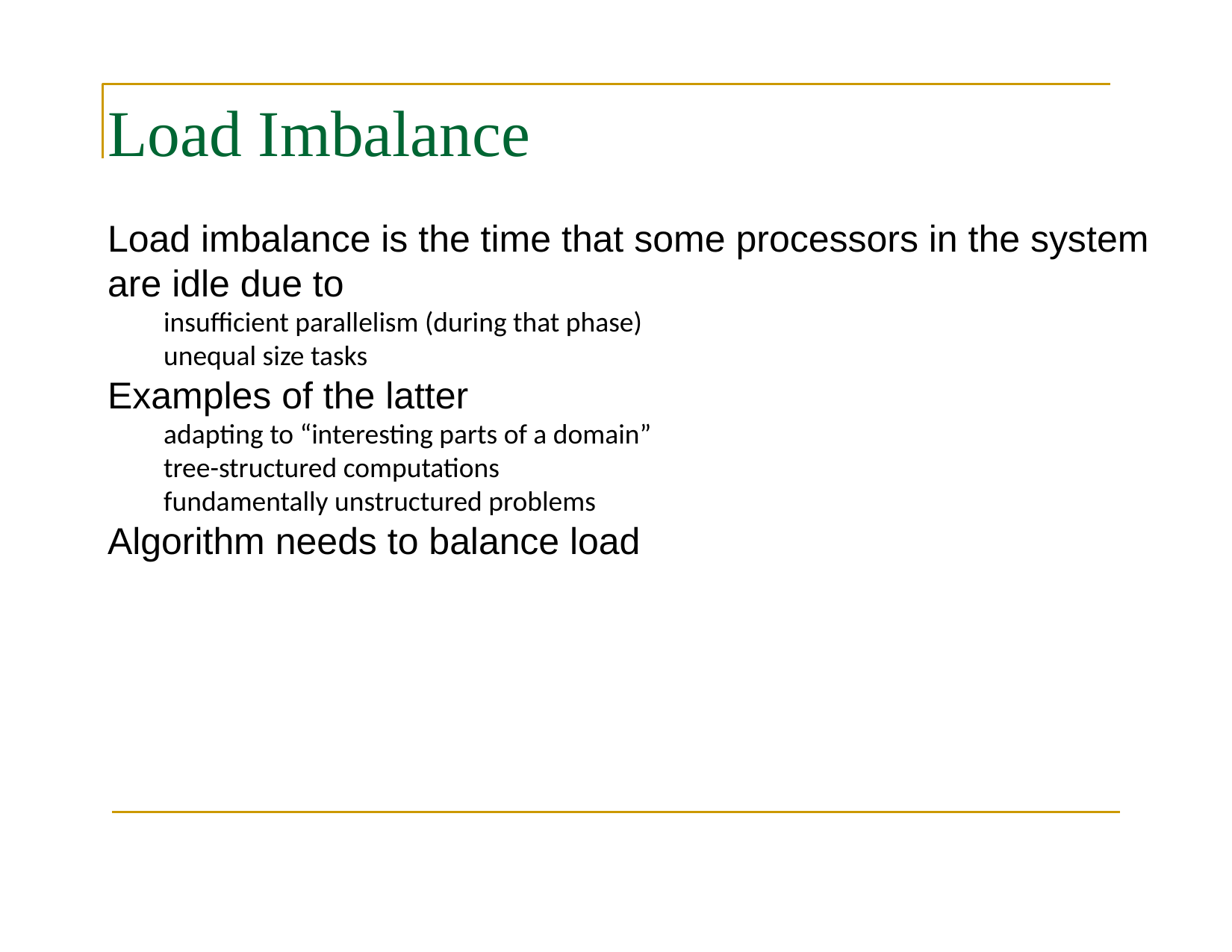

# Load Imbalance
Load imbalance is the time that some processors in the system are idle due to
insufficient parallelism (during that phase)
unequal size tasks
Examples of the latter
adapting to “interesting parts of a domain”
tree-structured computations
fundamentally unstructured problems
Algorithm needs to balance load